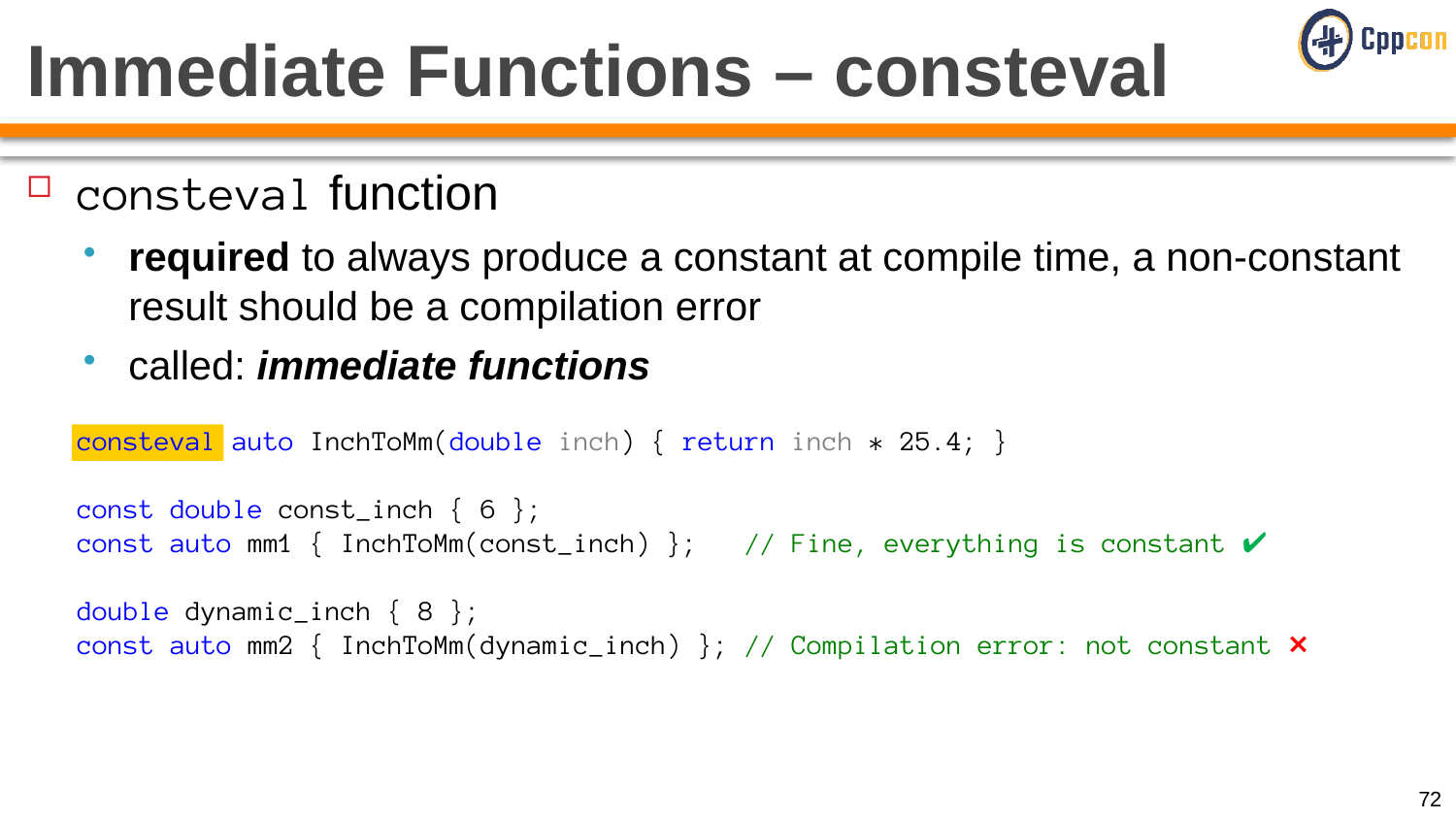

# Immediate Functions – consteval
consteval function
required to always produce a constant at compile time, a non-constant result should be a compilation error
called: immediate functions

consteval auto InchToMm(double inch) { return inch * 25.4; }

const double const_inch { 6 };
const auto mm1 { InchToMm(const_inch) };   // Fine, everything is constant ✔

double dynamic_inch { 8 };
const auto mm2 { InchToMm(dynamic_inch) }; // Compilation error: not constant ❌